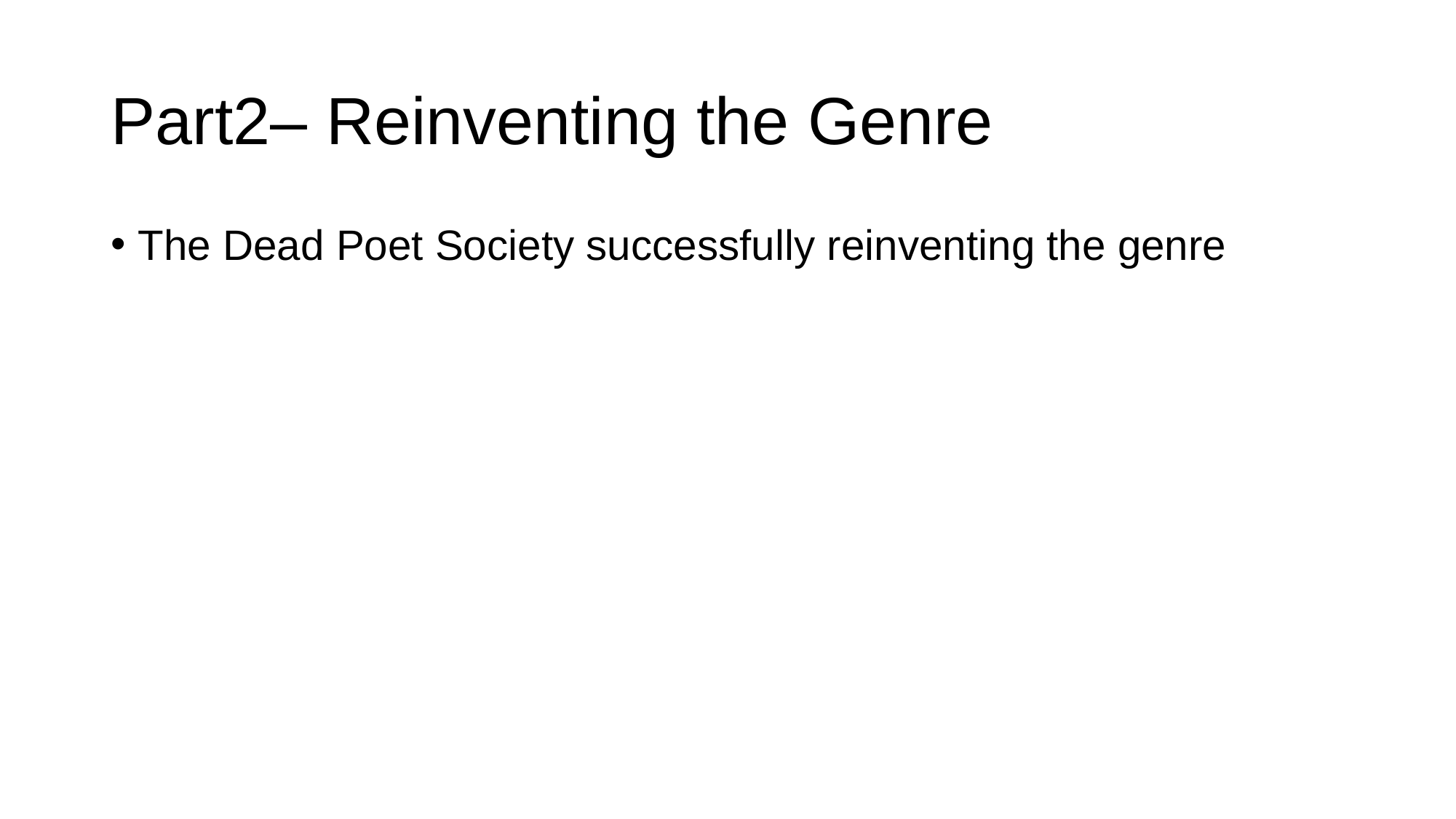

# Part2– Reinventing the Genre
The Dead Poet Society successfully reinventing the genre